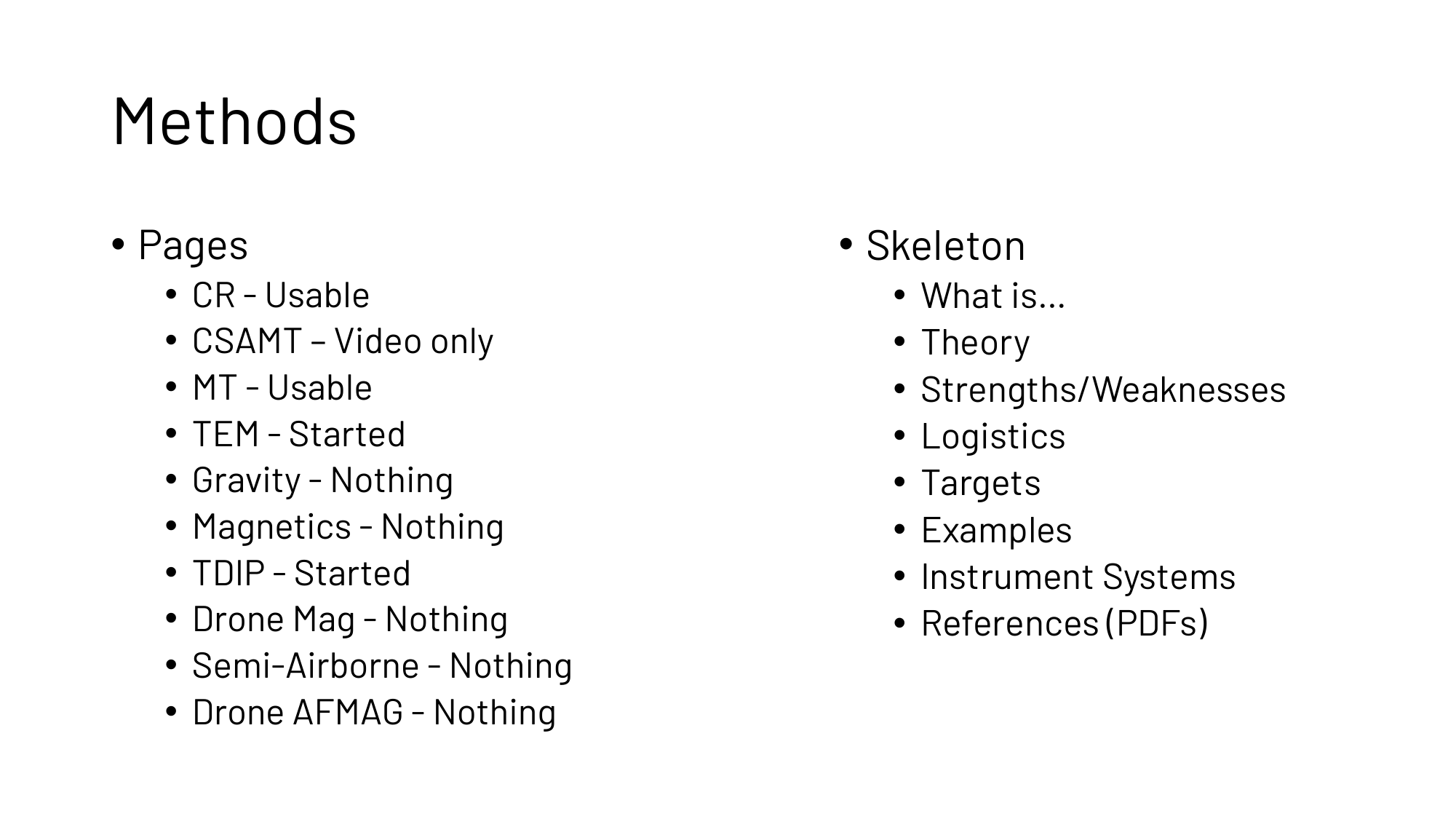

# Methods
Pages
CR - Usable
CSAMT – Video only
MT - Usable
TEM - Started
Gravity - Nothing
Magnetics - Nothing
TDIP - Started
Drone Mag - Nothing
Semi-Airborne - Nothing
Drone AFMAG - Nothing
Skeleton
What is…
Theory
Strengths/Weaknesses
Logistics
Targets
Examples
Instrument Systems
References (PDFs)